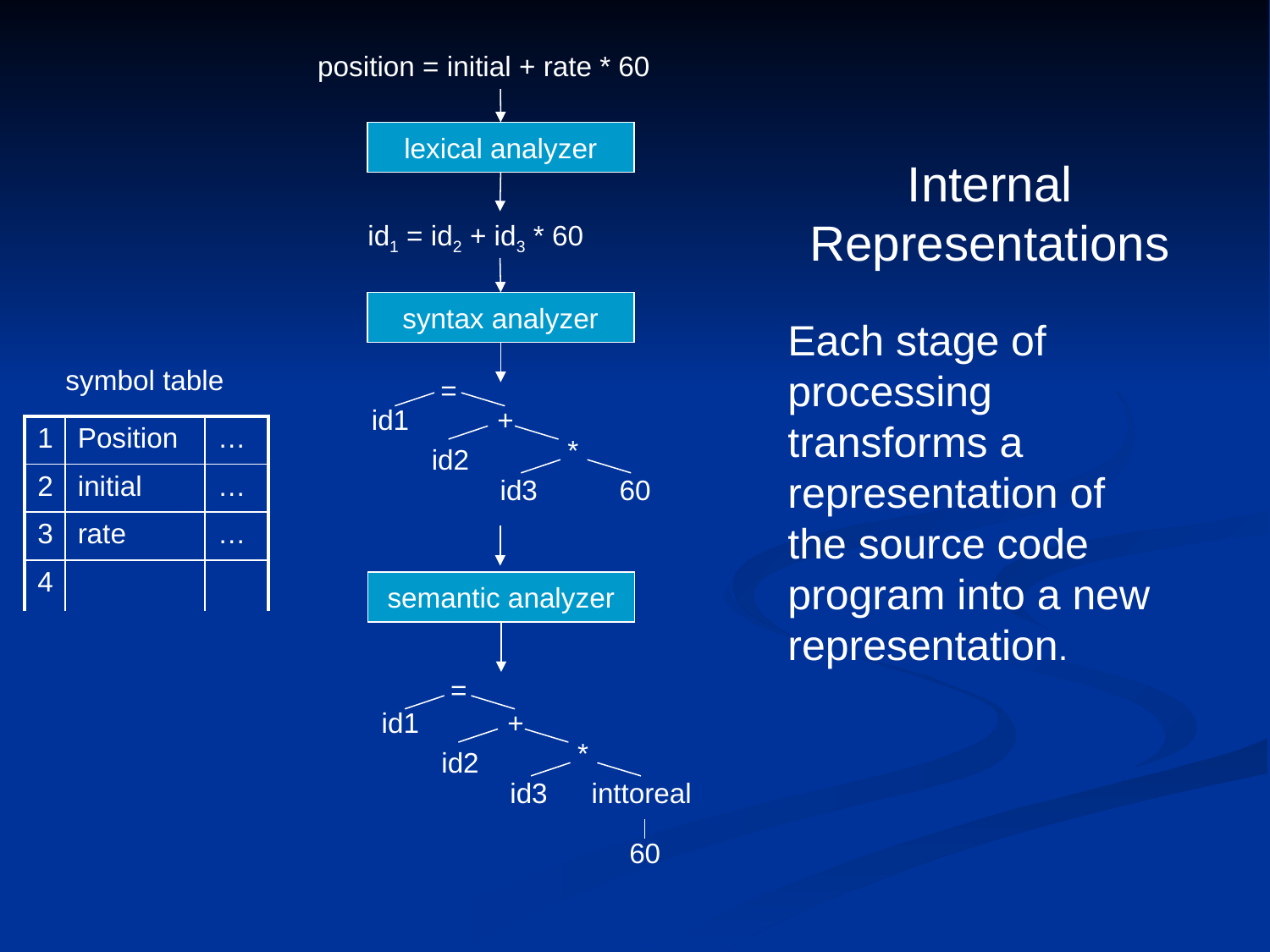

position = initial + rate * 60
lexical analyzer
Internal
Representations

Each stage of processing transforms a representation of
the source code program into a new representation.

id1 = id2 + id3 * 60
syntax analyzer
symbol table
=
id1
+
| 1 | Position | … |
| --- | --- | --- |
| 2 | initial | … |
| 3 | rate | … |
| 4 |  |  |
*
id2
 id3
60
semantic analyzer
=
id1
+
*
id2
 id3
inttoreal
60